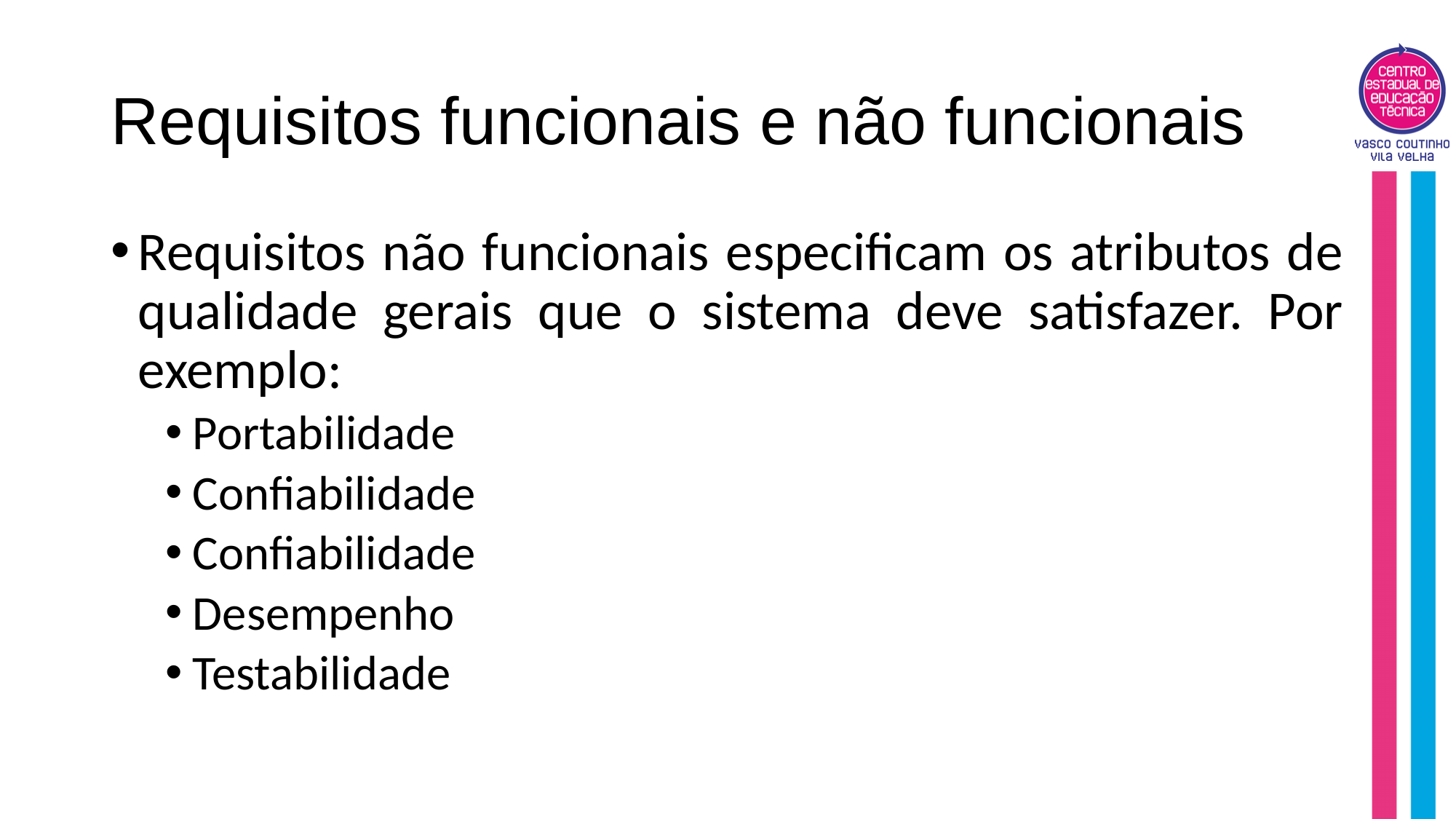

# Requisitos funcionais e não funcionais
Requisitos não funcionais especificam os atributos de qualidade gerais que o sistema deve satisfazer. Por exemplo:
Portabilidade
Confiabilidade
Confiabilidade
Desempenho
Testabilidade